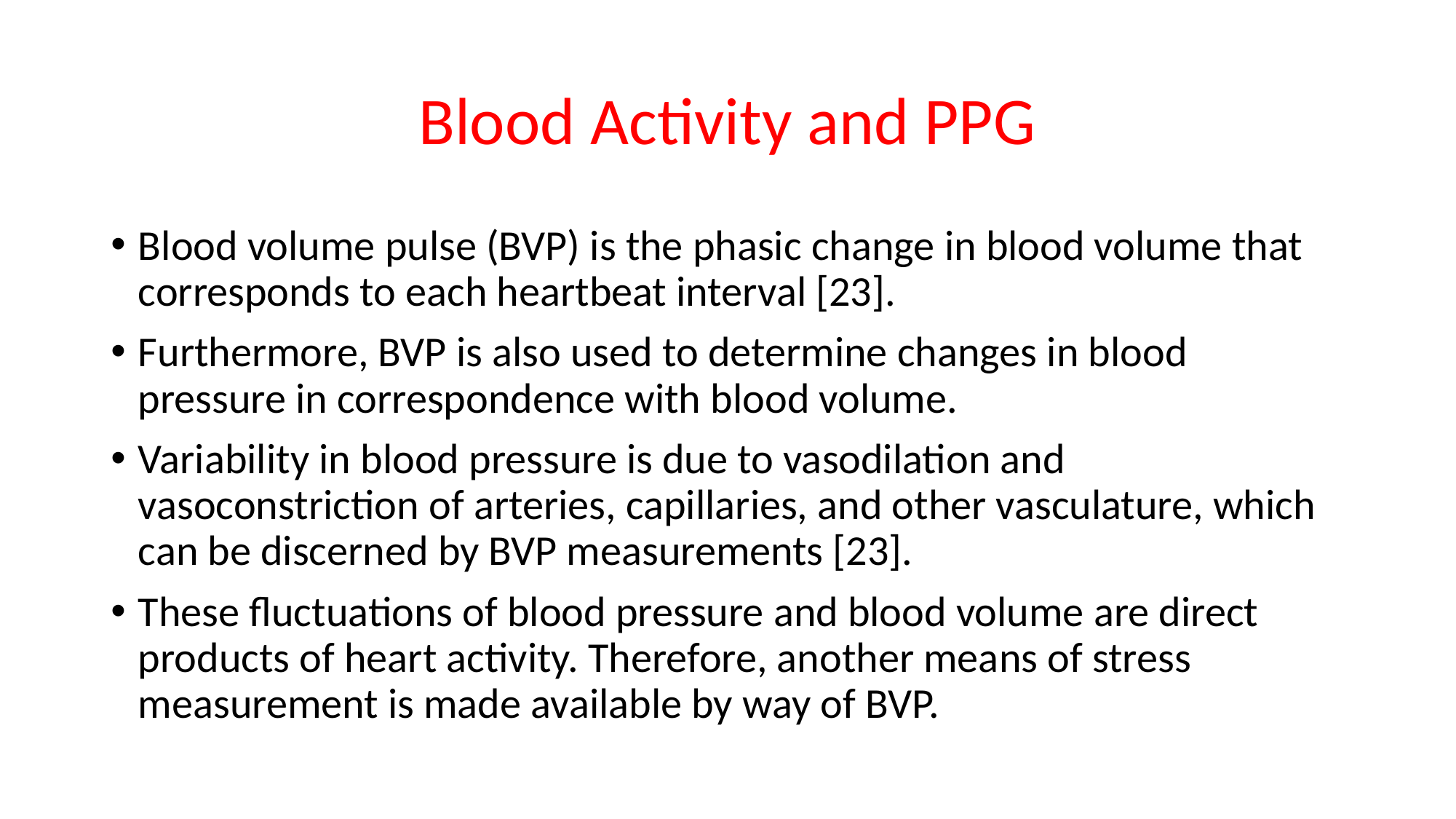

# Blood Activity and PPG
Blood volume pulse (BVP) is the phasic change in blood volume that corresponds to each heartbeat interval [23].
Furthermore, BVP is also used to determine changes in blood pressure in correspondence with blood volume.
Variability in blood pressure is due to vasodilation and vasoconstriction of arteries, capillaries, and other vasculature, which can be discerned by BVP measurements [23].
These fluctuations of blood pressure and blood volume are direct products of heart activity. Therefore, another means of stress measurement is made available by way of BVP.